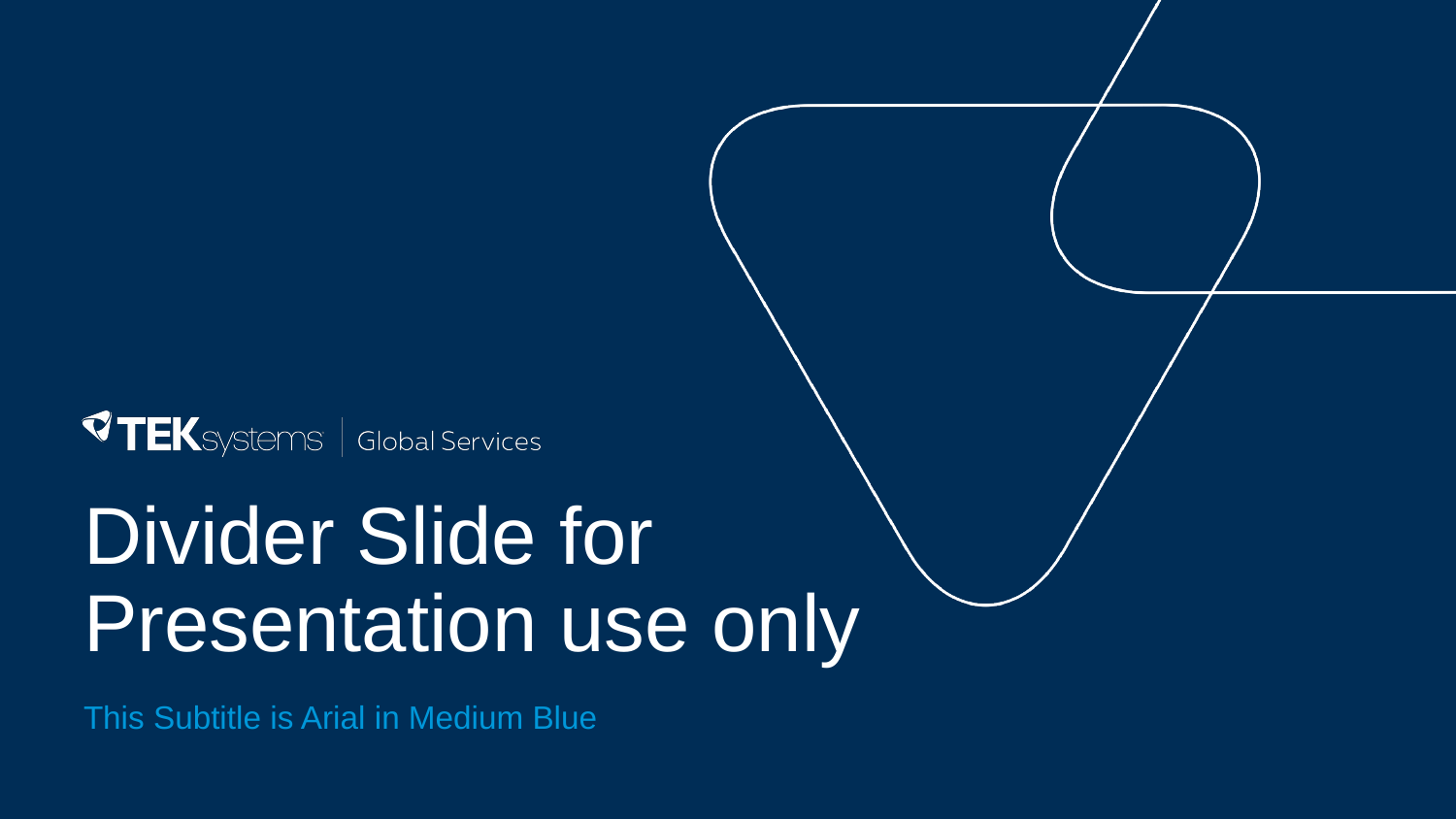

# Divider Slide for Presentation use only
This Subtitle is Arial in Medium Blue